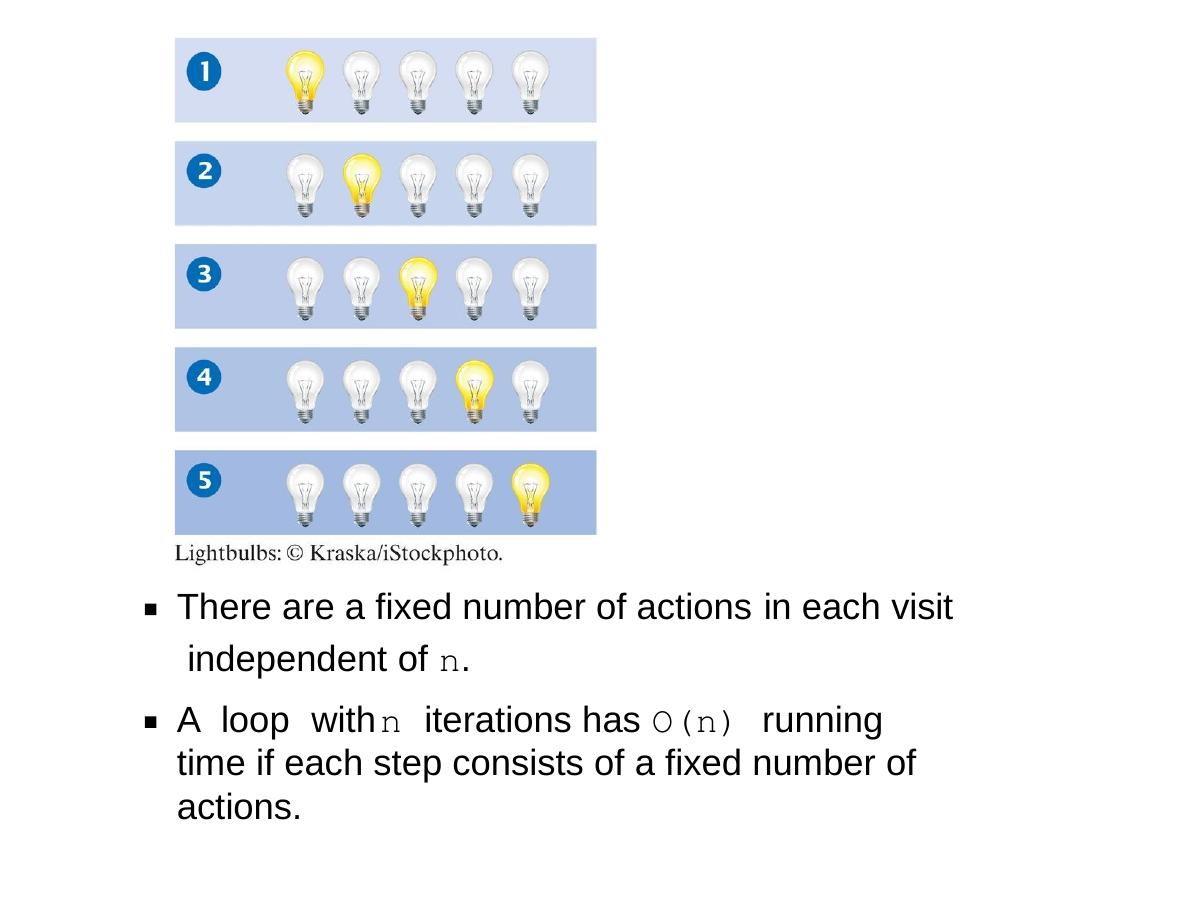

There are a fixed number of actions in each visit  independent of n.
A  loop  with	n iterations has O(n) running time if each step consists of a fixed number of actions.